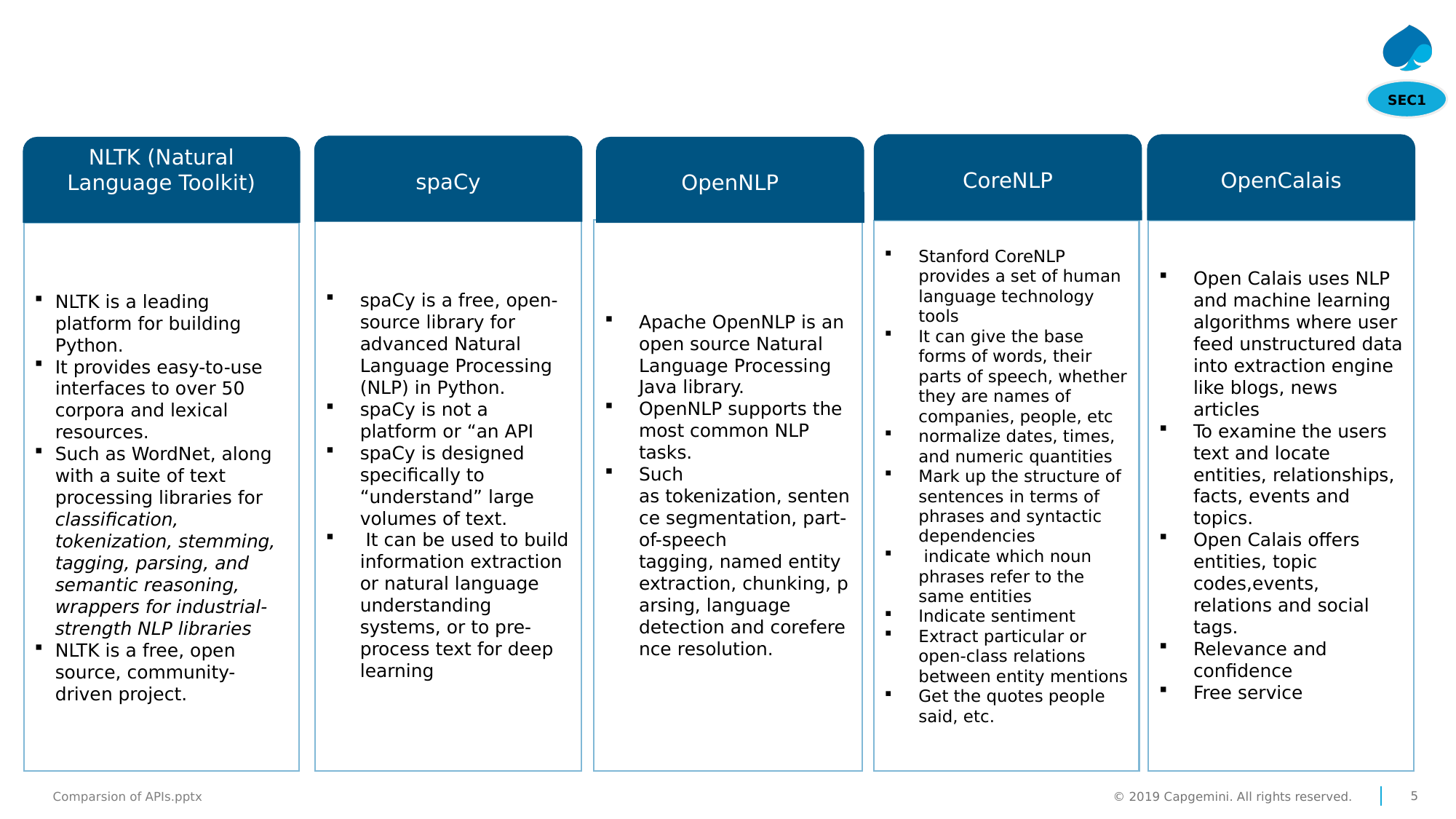

SEC1
CoreNLP
OpenCalais
spaCy
NLTK (Natural Language Toolkit)

OpenNLP
Apache OpenNLP is an open source Natural Language Processing Java library.
OpenNLP supports the most common NLP tasks.
Such as tokenization, sentence segmentation, part-of-speech tagging, named entity extraction, chunking, parsing, language detection and coreference resolution.

spaCy is a free, open-source library for advanced Natural Language Processing (NLP) in Python.
spaCy is not a platform or “an API
spaCy is designed specifically to “understand” large volumes of text.
 It can be used to build information extraction or natural language understanding systems, or to pre-process text for deep learning

Stanford CoreNLP provides a set of human language technology tools
It can give the base forms of words, their parts of speech, whether they are names of companies, people, etc
normalize dates, times, and numeric quantities
Mark up the structure of sentences in terms of phrases and syntactic dependencies
 indicate which noun phrases refer to the same entities
Indicate sentiment
Extract particular or open-class relations between entity mentions
Get the quotes people said, etc.

Open Calais uses NLP and machine learning algorithms where user feed unstructured data into extraction engine like blogs, news articles
To examine the users text and locate entities, relationships, facts, events and topics.
Open Calais offers entities, topic codes,events, relations and social tags.
Relevance and confidence
Free service

NLTK is a leading platform for building Python.
It provides easy-to-use interfaces to over 50 corpora and lexical resources.
Such as WordNet, along with a suite of text processing libraries for classification, tokenization, stemming, tagging, parsing, and semantic reasoning, wrappers for industrial-strength NLP libraries
NLTK is a free, open source, community-driven project.
© 2019 Capgemini. All rights reserved.
5